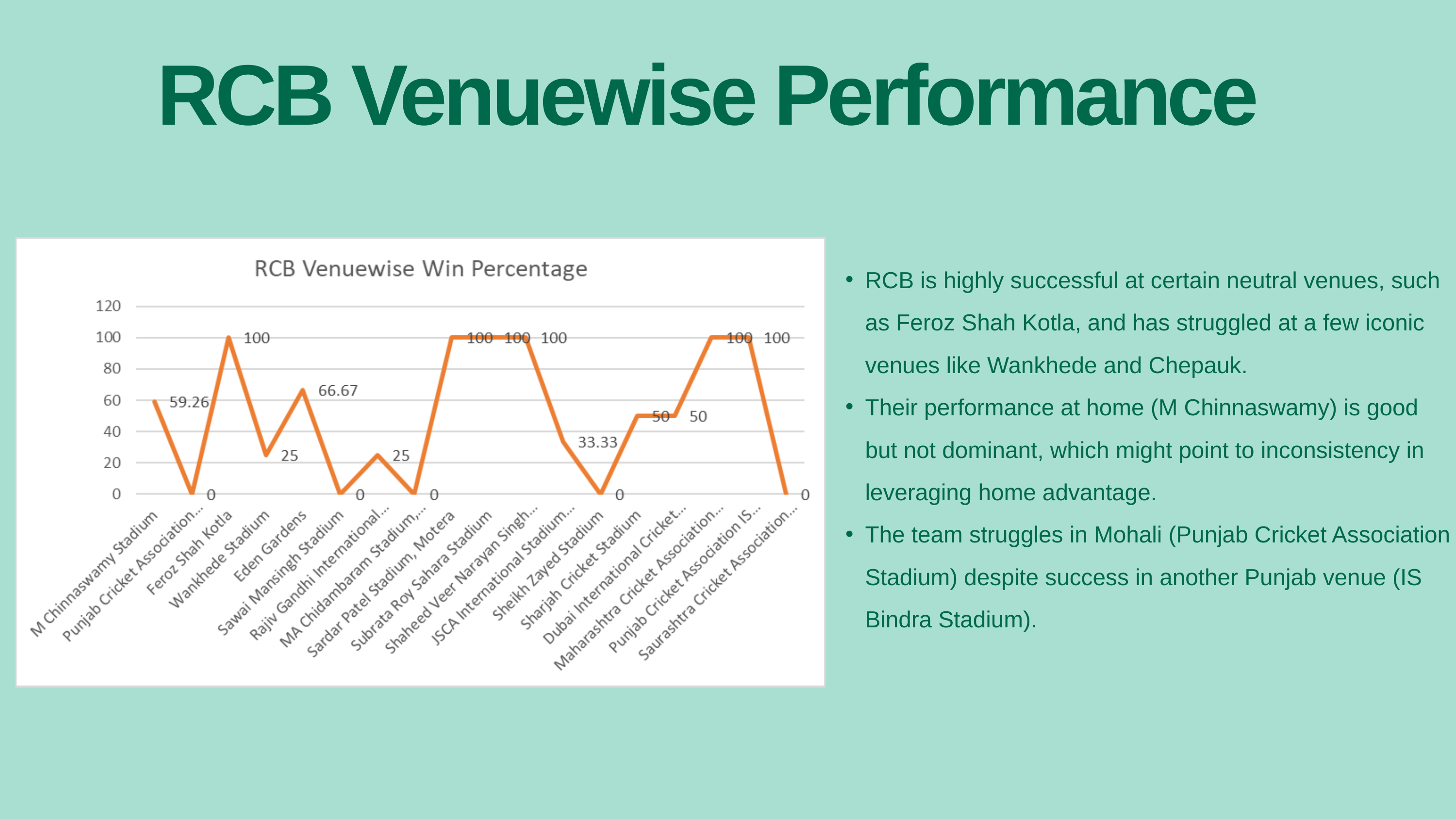

RCB Venuewise Performance

RCB is highly successful at certain neutral venues, such as Feroz Shah Kotla, and has struggled at a few iconic venues like Wankhede and Chepauk.
Their performance at home (M Chinnaswamy) is good but not dominant, which might point to inconsistency in leveraging home advantage.
The team struggles in Mohali (Punjab Cricket Association Stadium) despite success in another Punjab venue (IS Bindra Stadium).